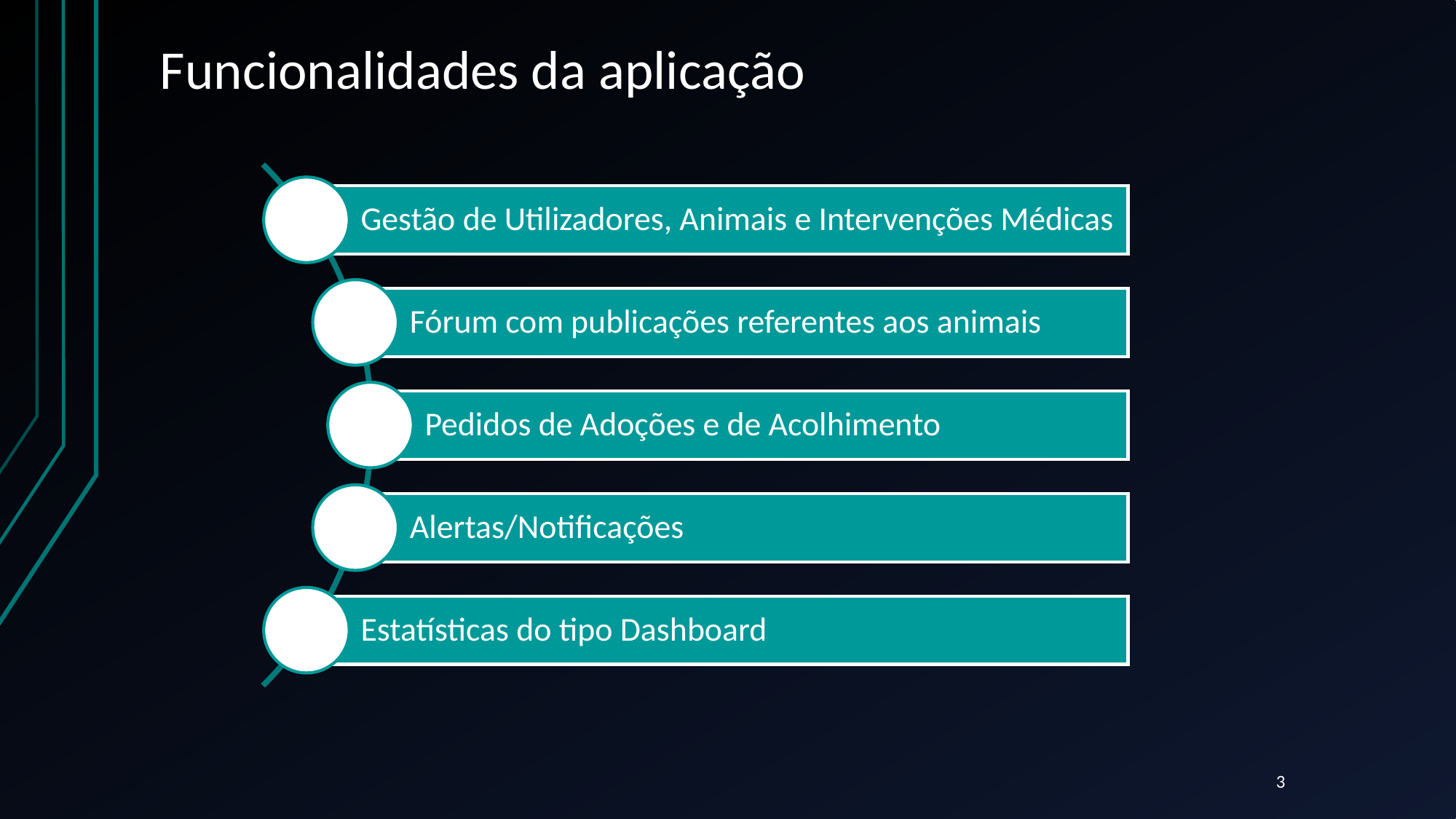

# Funcionalidades da aplicação
Gestão de Utilizadores, Animais e Intervenções Médicas
Fórum com publicações referentes aos animais
Pedidos de Adoções e de Acolhimento
Alertas/Notificações
Estatísticas do tipo Dashboard
3